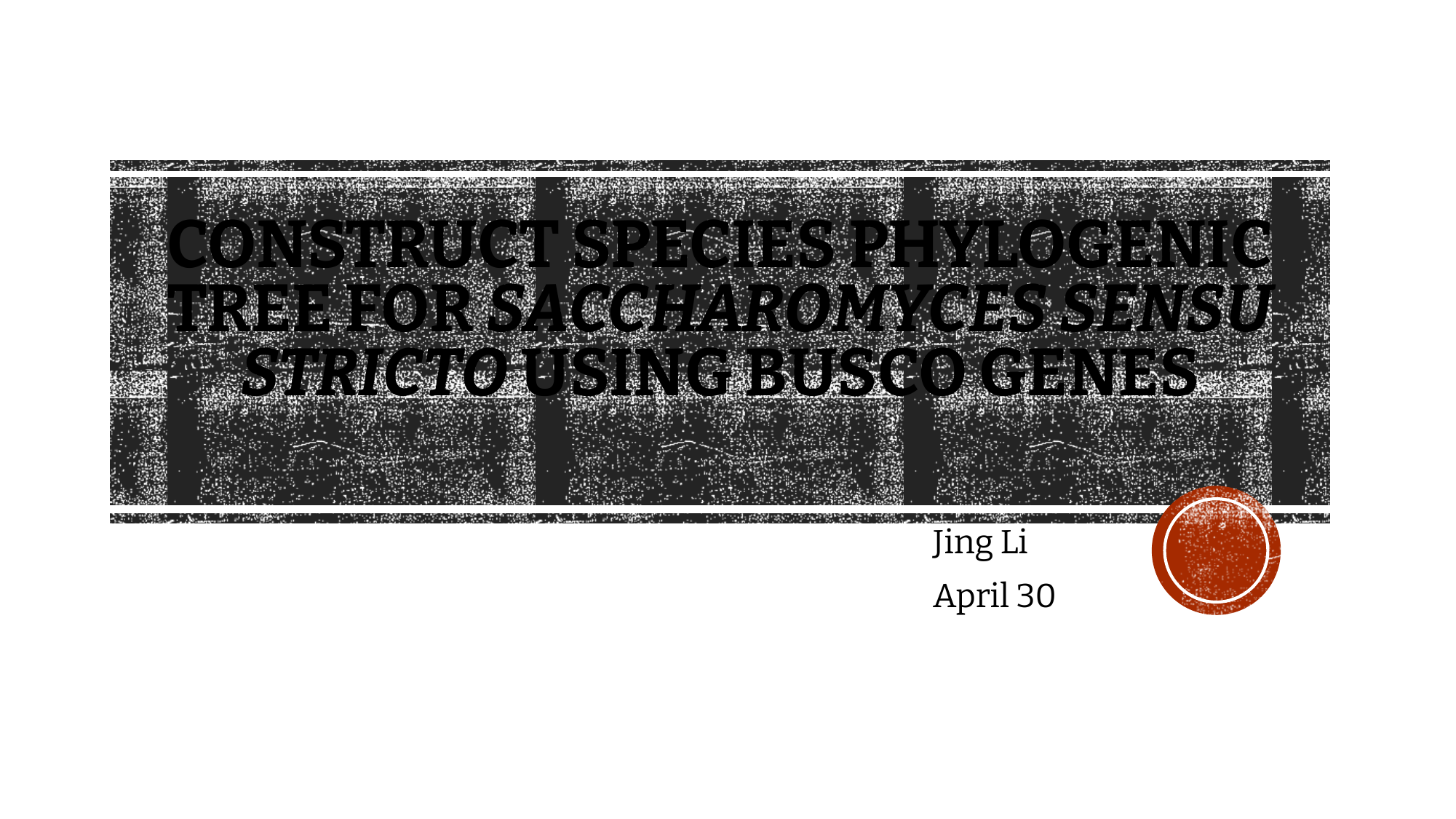

# Construct species phylogenic tree for Saccharomyces sensu stricto using BUSCO genes
Jing Li
April 30